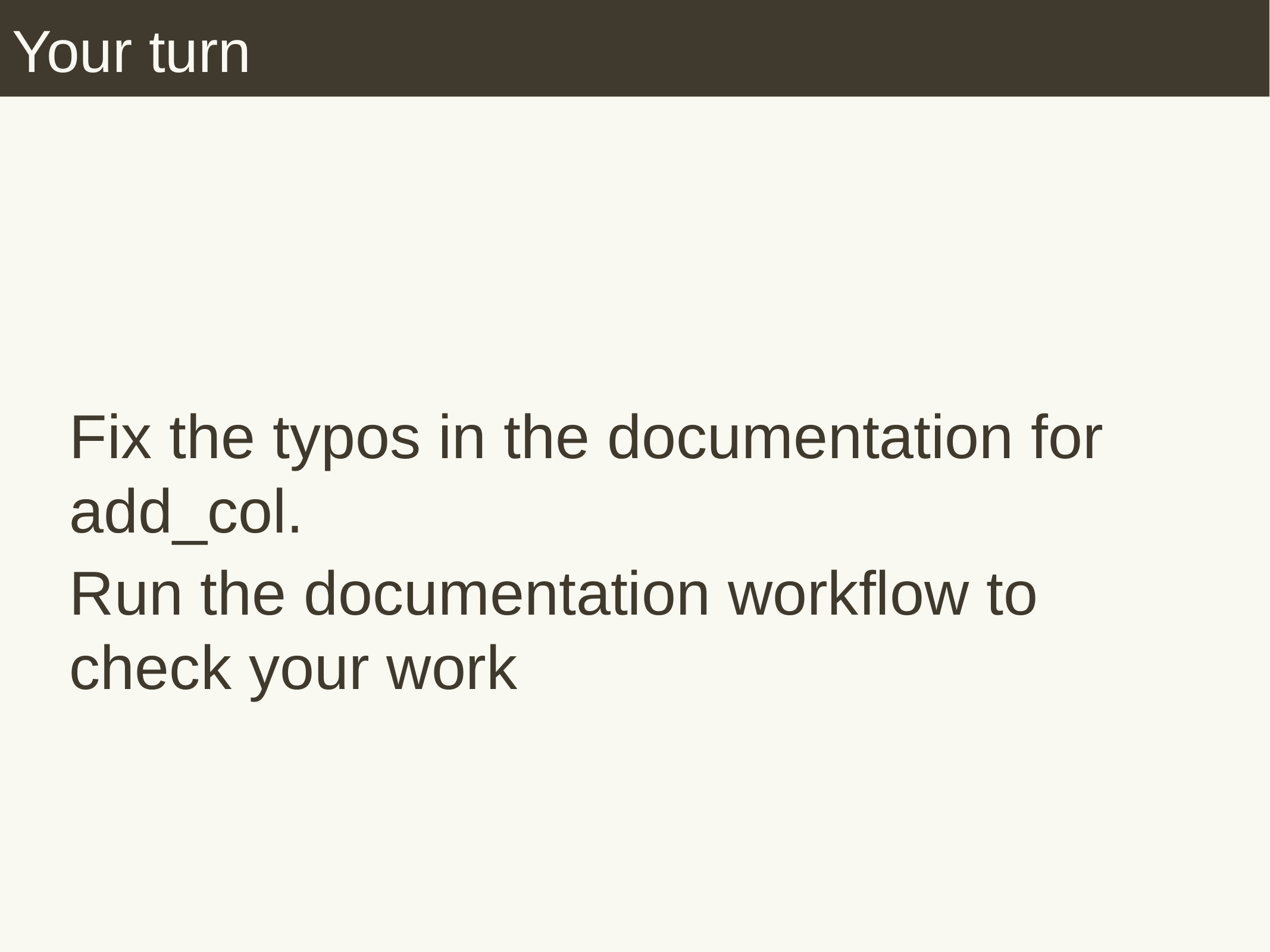

# Your turn
Fix the typos in the documentation for add_col.
Run the documentation workflow to check your work